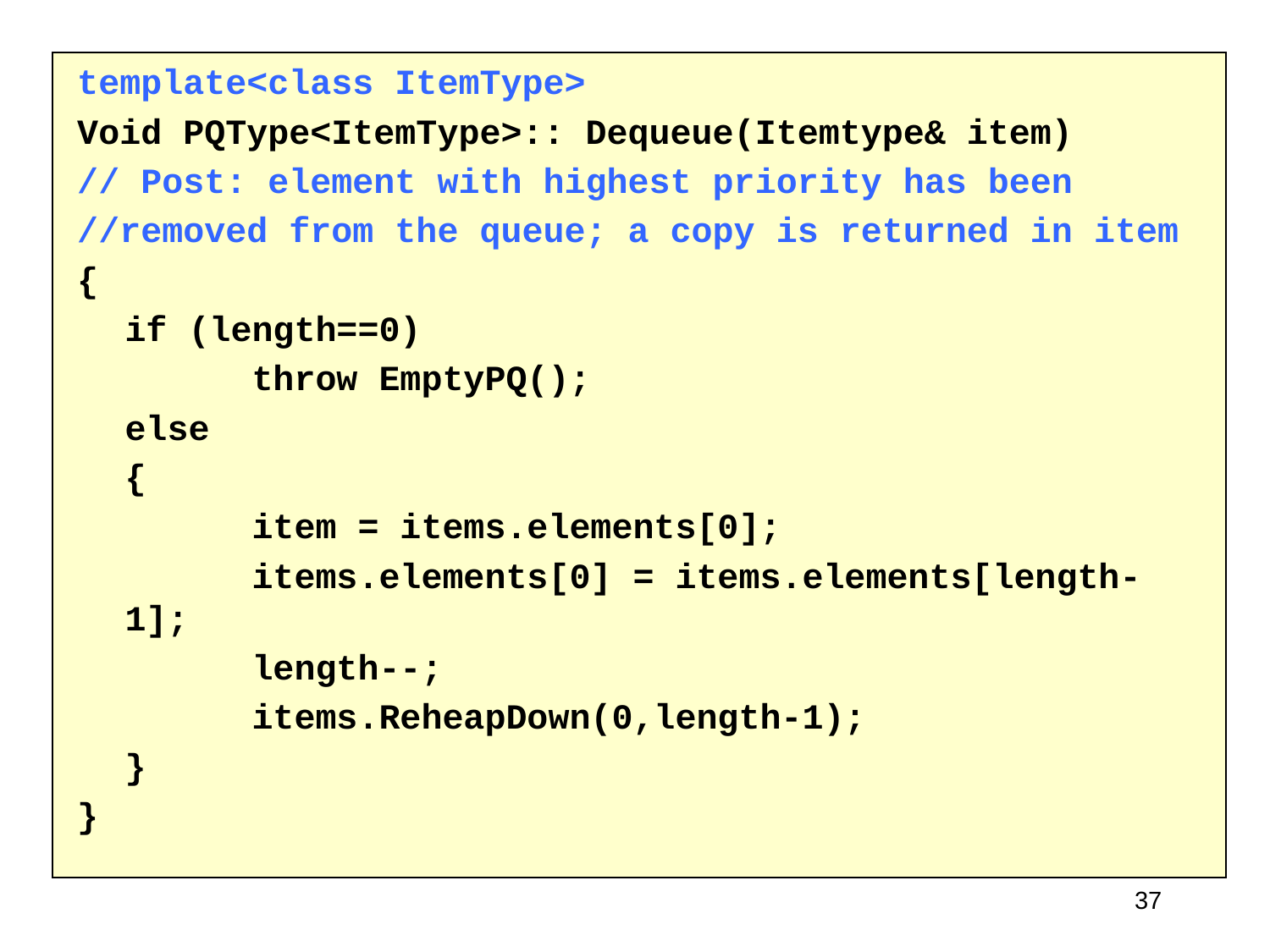

template<class ItemType>
Void PQType<ItemType>:: Dequeue(Itemtype& item)
// Post: element with highest priority has been
//removed from the queue; a copy is returned in item
{
	if (length==0)
		throw EmptyPQ();
	else
	{
		item = items.elements[0];
		items.elements[0] = items.elements[length-1];
		length--;
		items.ReheapDown(0,length-1);
	}
}
37